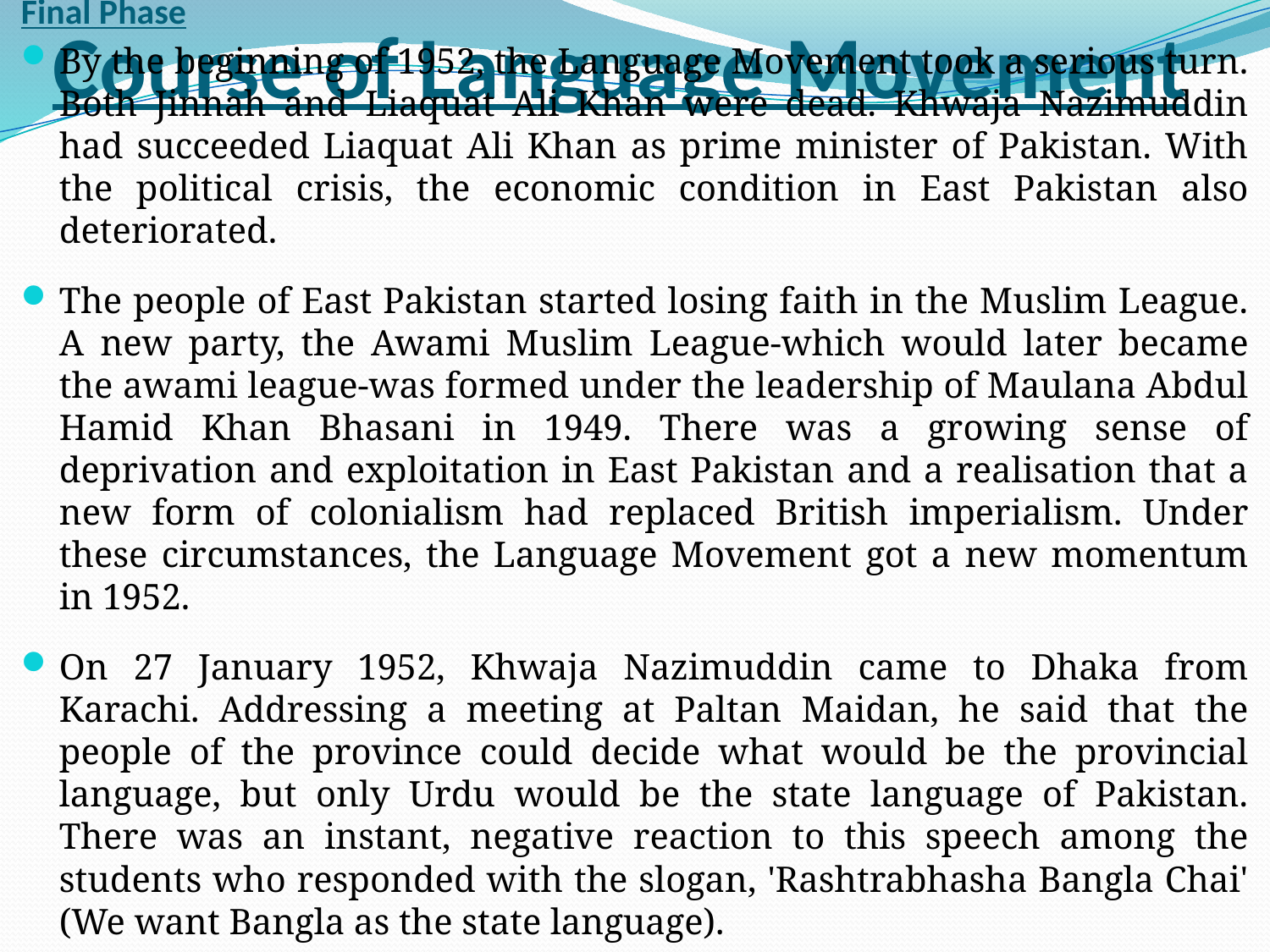

Course of Language Movement
Final Phase
By the beginning of 1952, the Language Movement took a serious turn. Both Jinnah and Liaquat Ali Khan were dead. Khwaja Nazimuddin had succeeded Liaquat Ali Khan as prime minister of Pakistan. With the political crisis, the economic condition in East Pakistan also deteriorated.
The people of East Pakistan started losing faith in the Muslim League. A new party, the Awami Muslim League-which would later became the awami league-was formed under the leadership of Maulana Abdul Hamid Khan Bhasani in 1949. There was a growing sense of deprivation and exploitation in East Pakistan and a realisation that a new form of colonialism had replaced British imperialism. Under these circumstances, the Language Movement got a new momentum in 1952.
On 27 January 1952, Khwaja Nazimuddin came to Dhaka from Karachi. Addressing a meeting at Paltan Maidan, he said that the people of the province could decide what would be the provincial language, but only Urdu would be the state language of Pakistan. There was an instant, negative reaction to this speech among the students who responded with the slogan, 'Rashtrabhasha Bangla Chai' (We want Bangla as the state language).